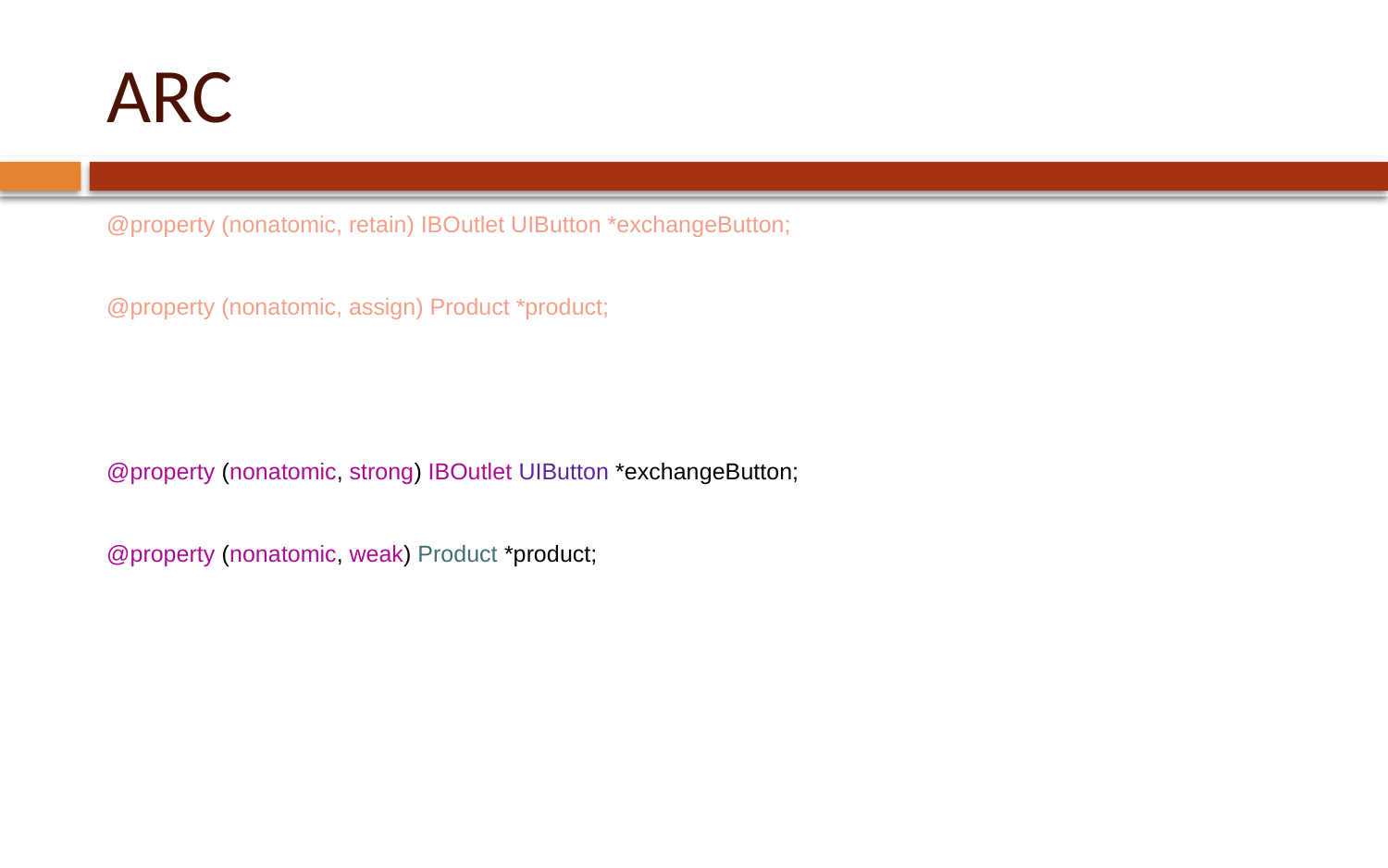

# ARC
@property (nonatomic, retain) IBOutlet UIButton *exchangeButton;

@property (nonatomic, assign) Product *product;

@property (nonatomic, strong) IBOutlet UIButton *exchangeButton;

@property (nonatomic, weak) Product *product;